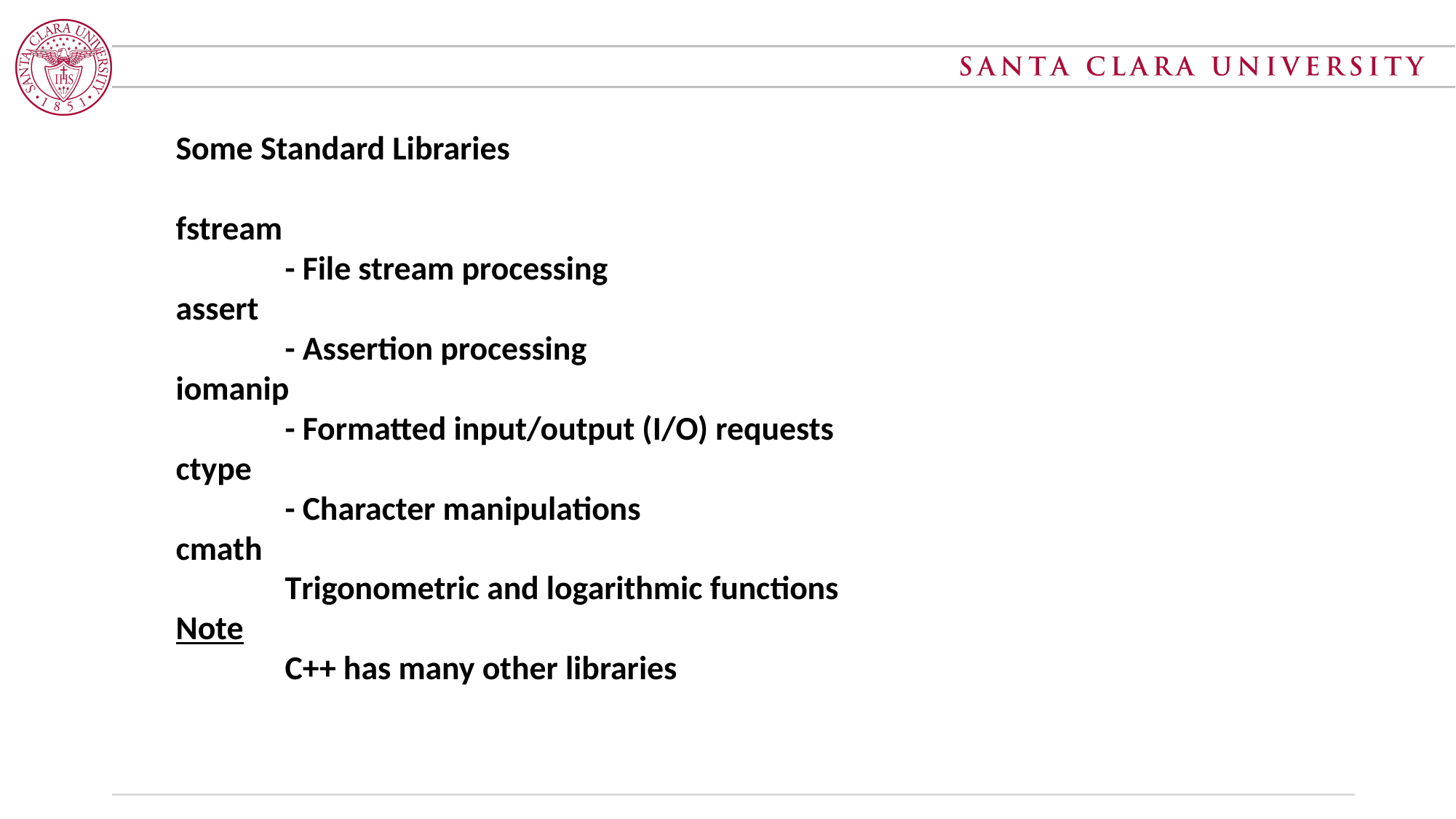

Some Standard Libraries

fstream
	- File stream processing
assert
	- Assertion processing
iomanip
	- Formatted input/output (I/O) requests
ctype
	- Character manipulations
cmath
	Trigonometric and logarithmic functions
Note
	C++ has many other libraries